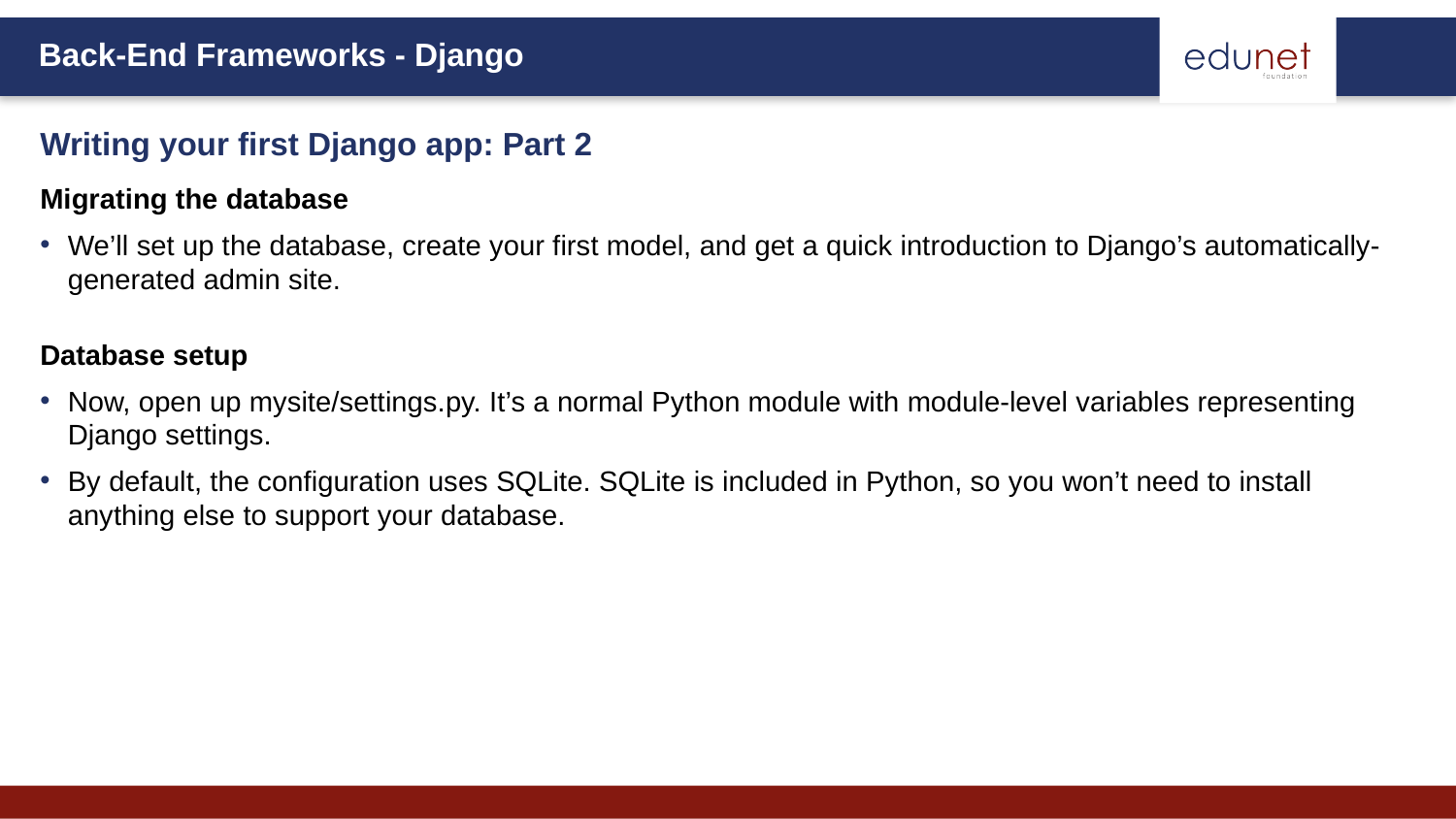

Writing your first Django app: Part 2
Migrating the database
We’ll set up the database, create your first model, and get a quick introduction to Django’s automatically-generated admin site.
Database setup
Now, open up mysite/settings.py. It’s a normal Python module with module-level variables representing Django settings.
By default, the configuration uses SQLite. SQLite is included in Python, so you won’t need to install anything else to support your database.